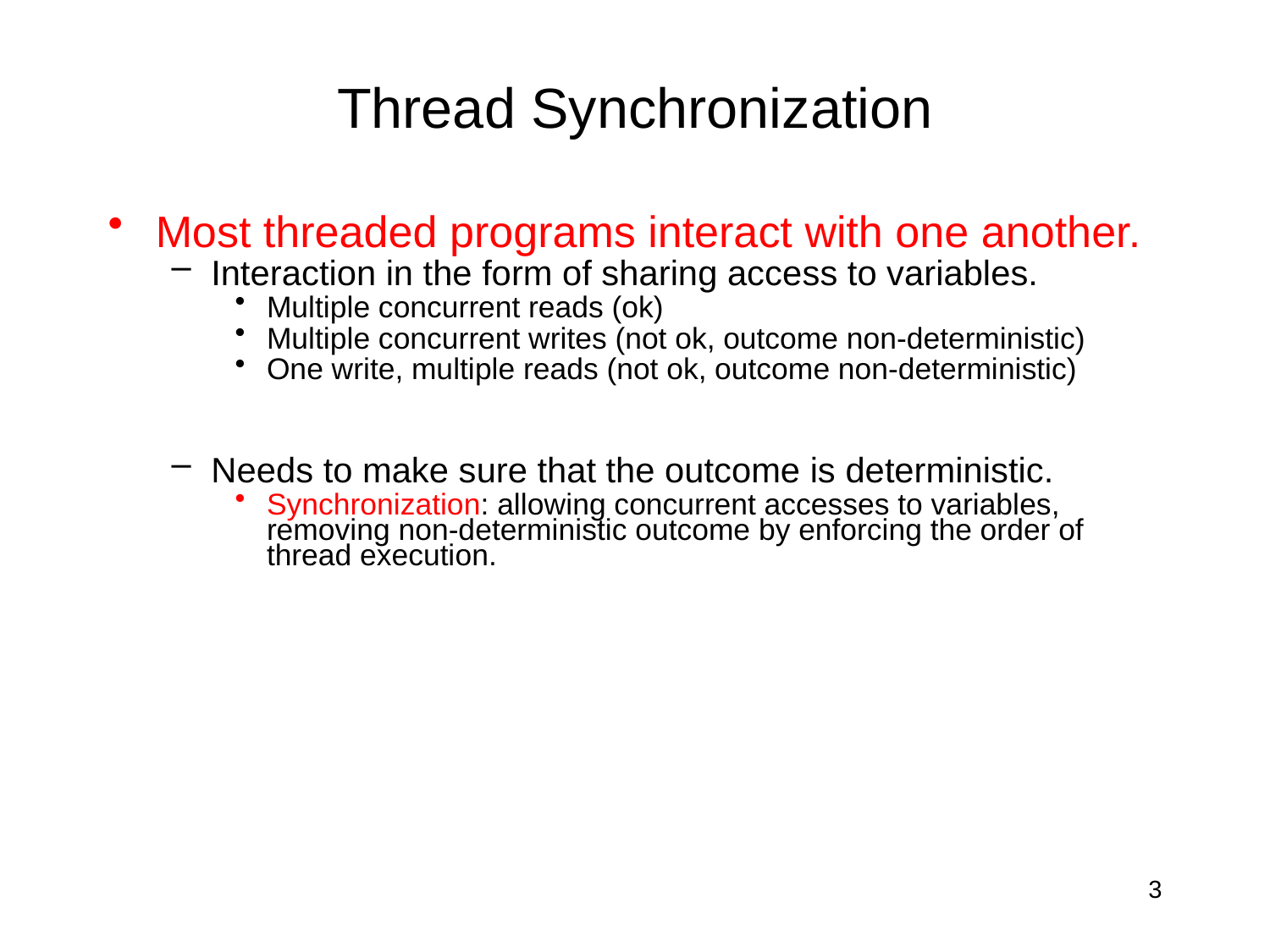

# Thread Synchronization
Most threaded programs interact with one another.
Interaction in the form of sharing access to variables.
Multiple concurrent reads (ok)
Multiple concurrent writes (not ok, outcome non-deterministic)
One write, multiple reads (not ok, outcome non-deterministic)

Needs to make sure that the outcome is deterministic.
Synchronization: allowing concurrent accesses to variables, removing non-deterministic outcome by enforcing the order of thread execution.
3